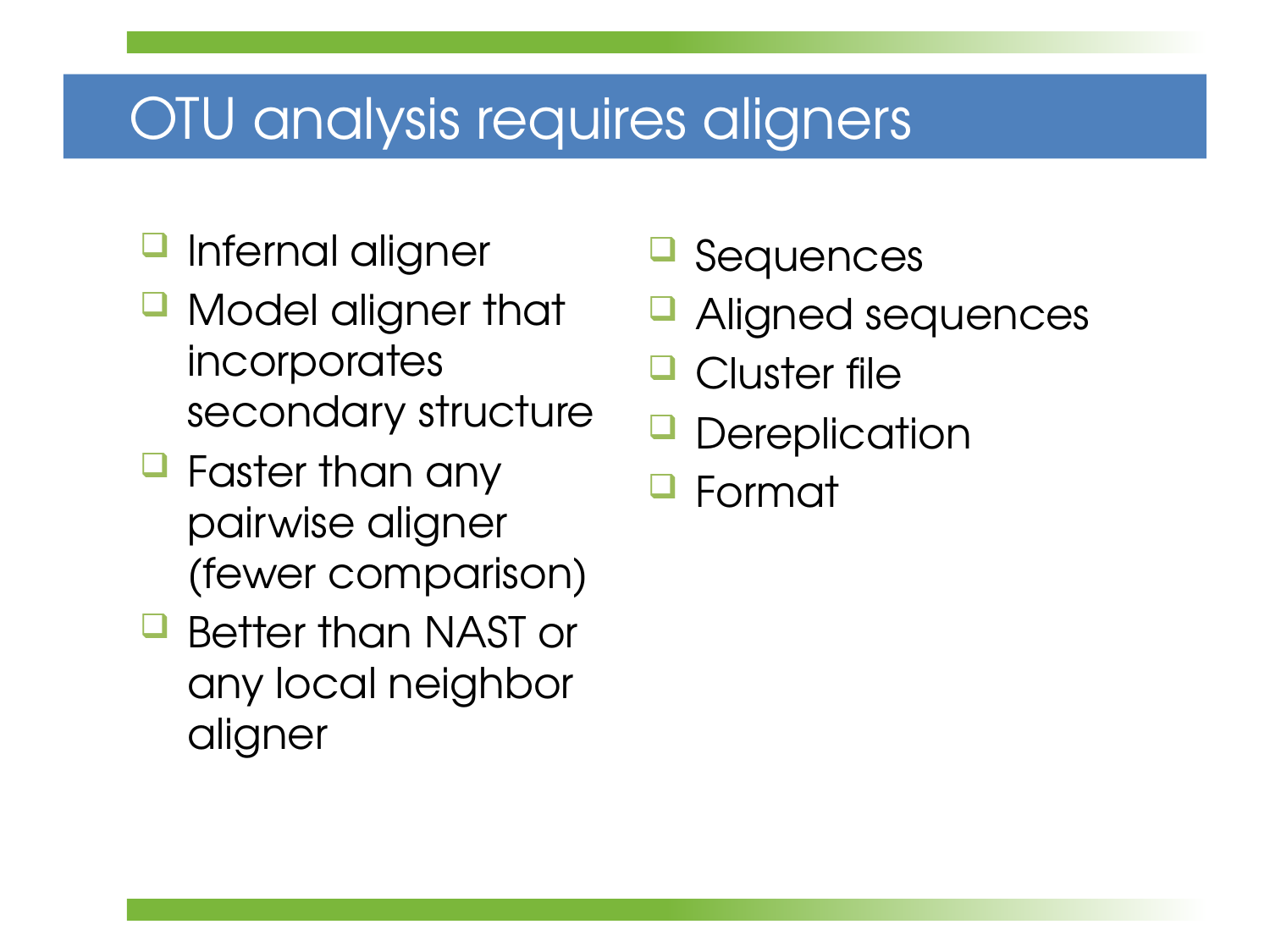

# OTU analysis requires aligners
Infernal aligner
Model aligner that incorporates secondary structure
Faster than any pairwise aligner (fewer comparison)
Better than NAST or any local neighbor aligner
Sequences
Aligned sequences
Cluster file
Dereplication
Format